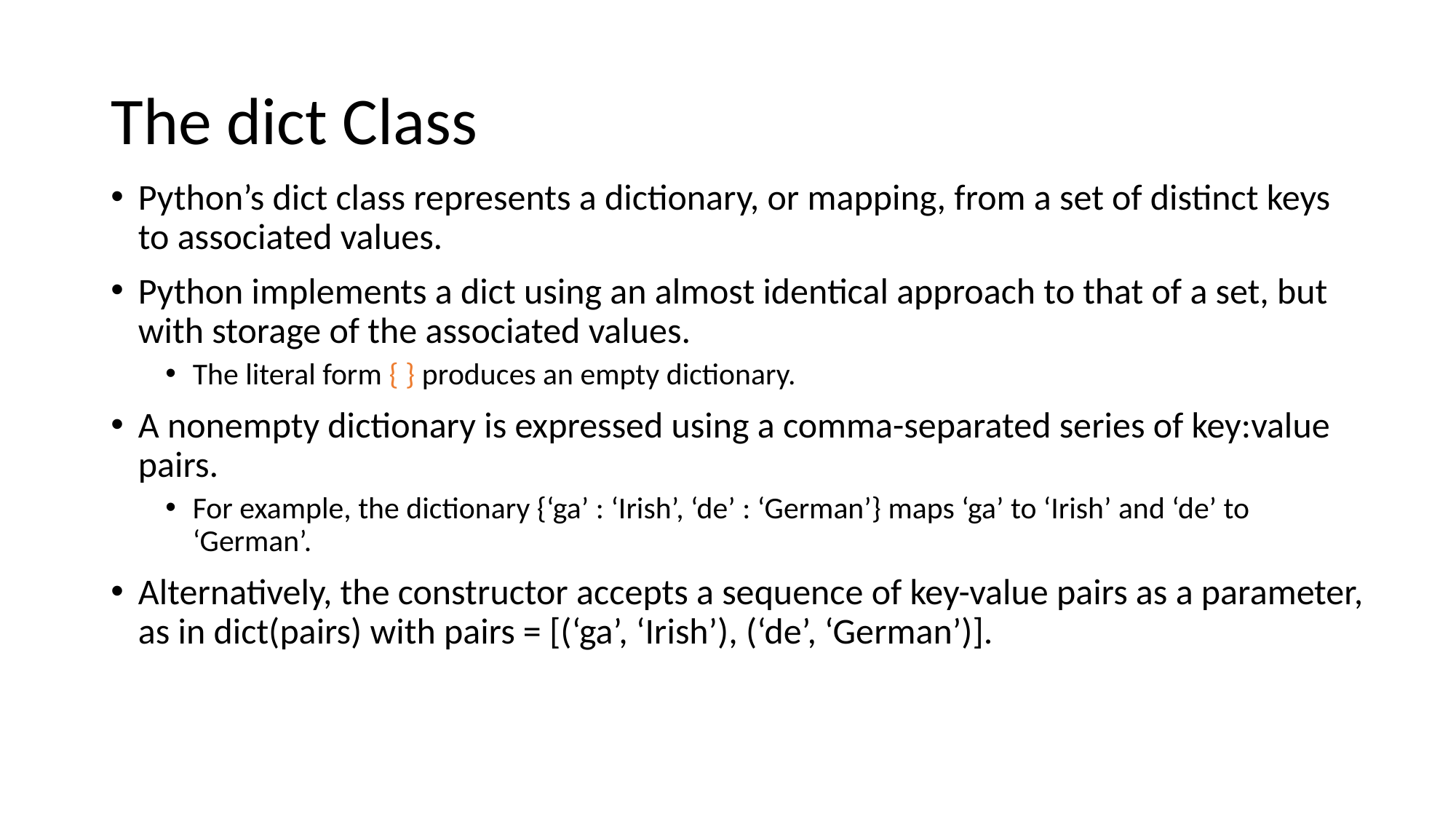

# The dict Class
Python’s dict class represents a dictionary, or mapping, from a set of distinct keys to associated values.
Python implements a dict using an almost identical approach to that of a set, but with storage of the associated values.
The literal form { } produces an empty dictionary.
A nonempty dictionary is expressed using a comma-separated series of key:value pairs.
For example, the dictionary {‘ga’ : ‘Irish’, ‘de’ : ‘German’} maps ‘ga’ to ‘Irish’ and ‘de’ to ‘German’.
Alternatively, the constructor accepts a sequence of key-value pairs as a parameter, as in dict(pairs) with pairs = [(‘ga’, ‘Irish’), (‘de’, ‘German’)].